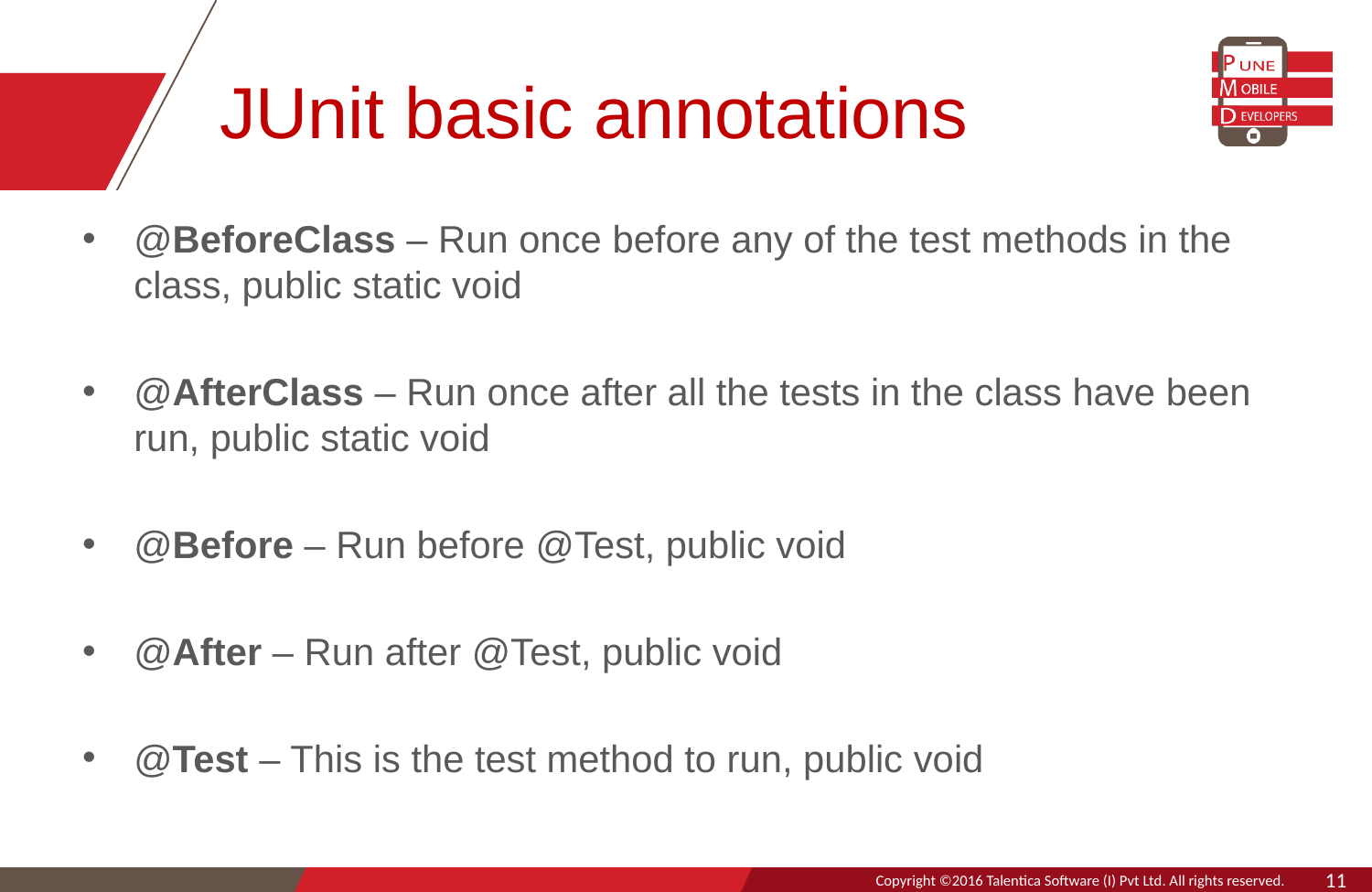

# JUnit basic annotations
@BeforeClass – Run once before any of the test methods in the class, public static void

@AfterClass – Run once after all the tests in the class have been run, public static void

@Before – Run before @Test, public void

@After – Run after @Test, public void

@Test – This is the test method to run, public void